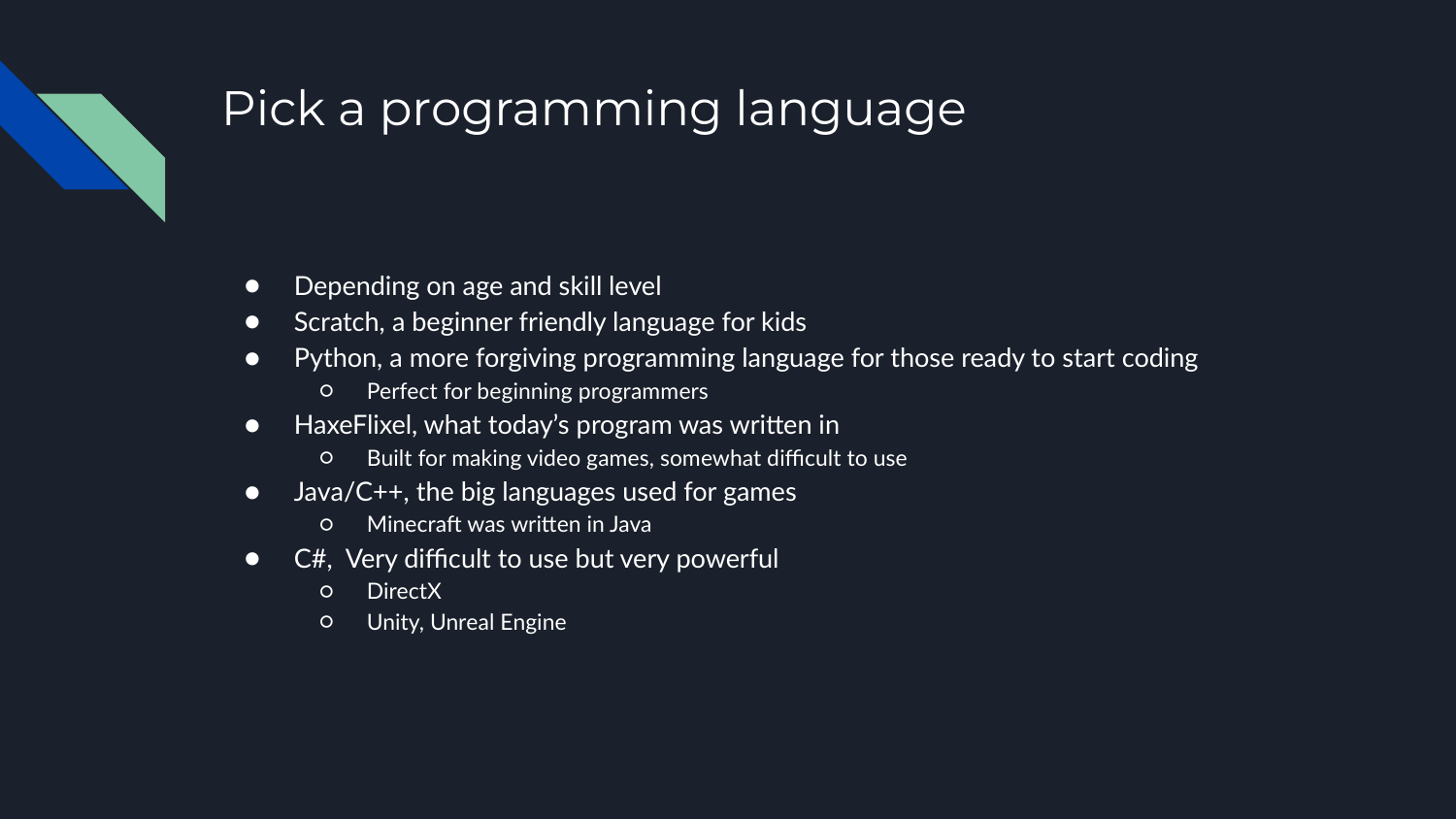

# Pick a programming language
Depending on age and skill level
Scratch, a beginner friendly language for kids
Python, a more forgiving programming language for those ready to start coding
Perfect for beginning programmers
HaxeFlixel, what today’s program was written in
Built for making video games, somewhat difficult to use
Java/C++, the big languages used for games
Minecraft was written in Java
C#,  Very difficult to use but very powerful
DirectX
Unity, Unreal Engine